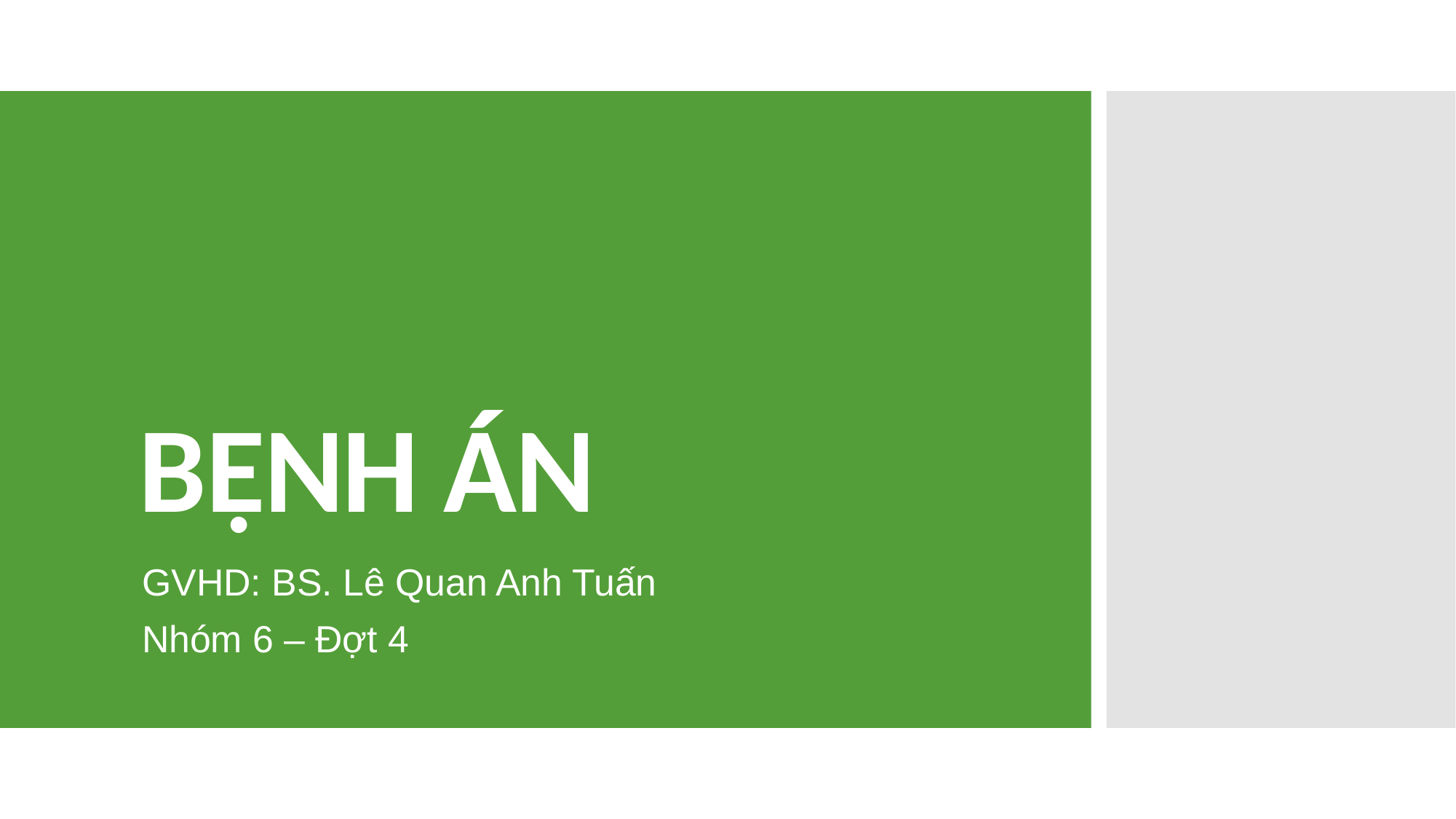

# BỆNH ÁN

GVHD: BS. Lê Quan Anh Tuấn
Nhóm 6 – Đợt 4